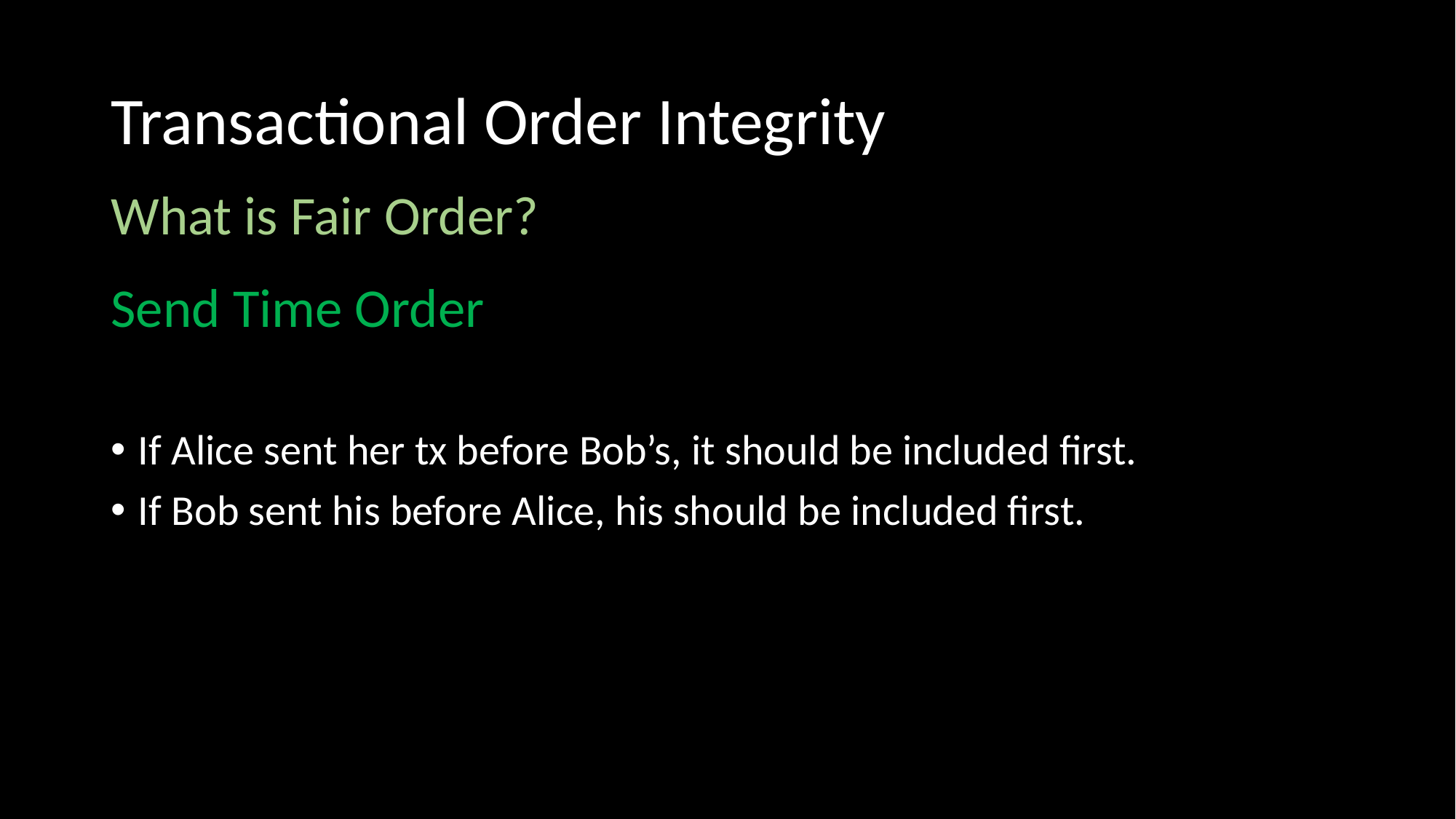

# Transactional Order Integrity
What is Fair Order?
Send Time Order
If Alice sent her tx before Bob’s, it should be included first.
If Bob sent his before Alice, his should be included first.